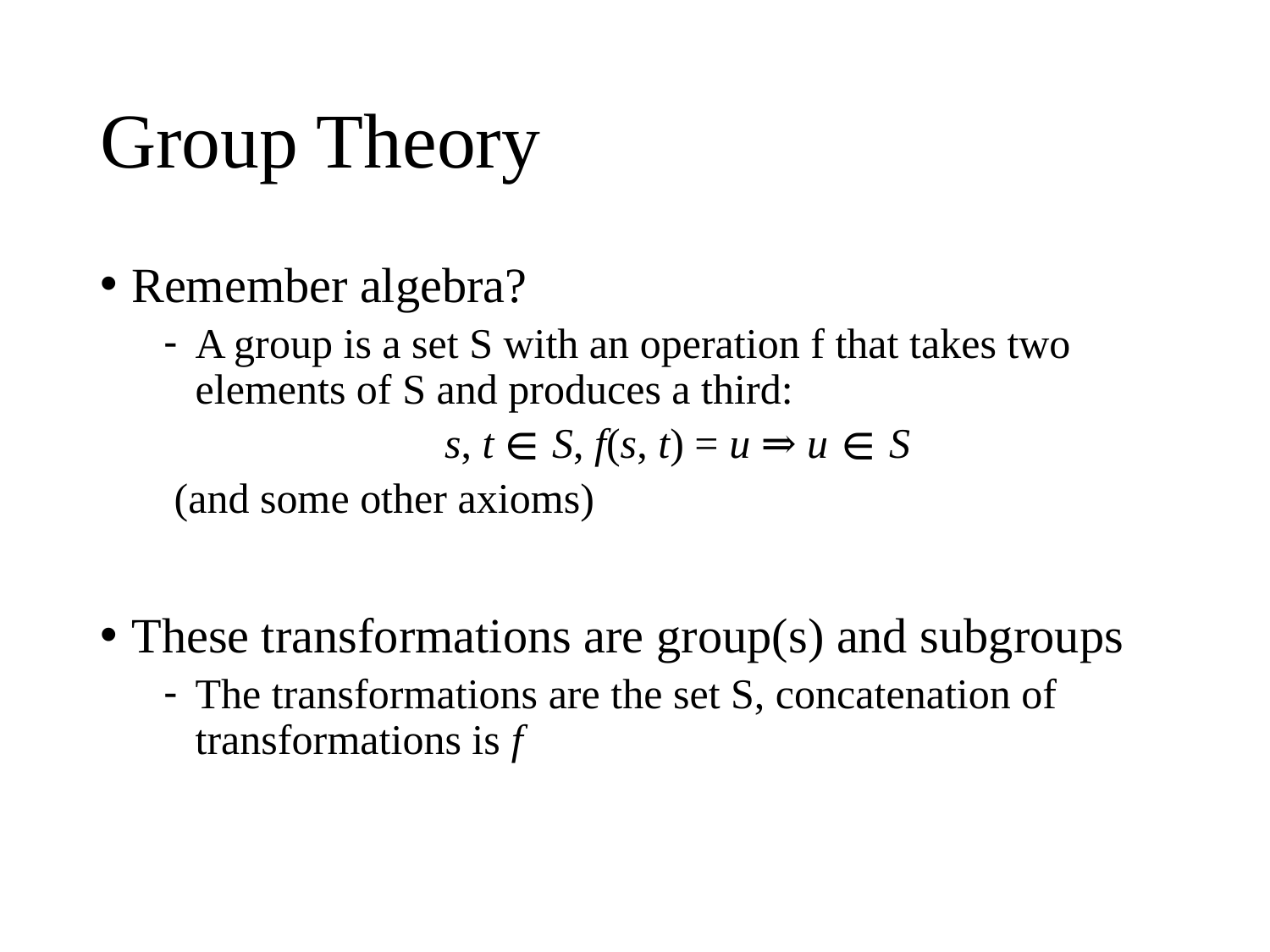

# Group Theory
Remember algebra?
A group is a set S with an operation f that takes two elements of S and produces a third:
  s, t ∈ S, f(s, t) = u ⇒ u ∈ S
 (and some other axioms)

These transformations are group(s) and subgroups
The transformations are the set S, concatenation of transformations is f
41